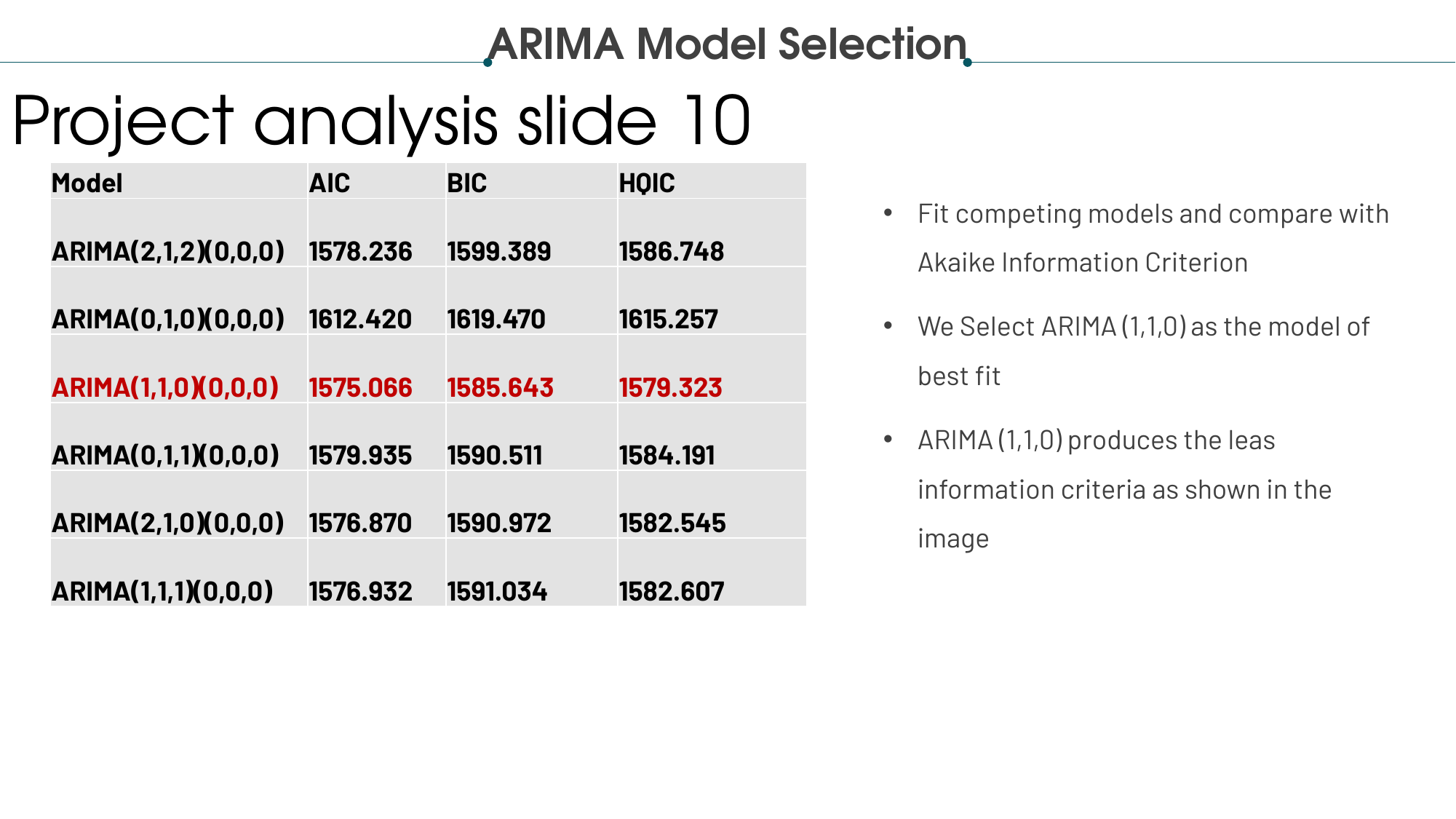

ARIMA Model Selection
Project analysis slide 10
| Model | AIC | BIC | HQIC |
| --- | --- | --- | --- |
| ARIMA(2,1,2)(0,0,0) | 1578.236 | 1599.389 | 1586.748 |
| ARIMA(0,1,0)(0,0,0) | 1612.420 | 1619.470 | 1615.257 |
| ARIMA(1,1,0)(0,0,0) | 1575.066 | 1585.643 | 1579.323 |
| ARIMA(0,1,1)(0,0,0) | 1579.935 | 1590.511 | 1584.191 |
| ARIMA(2,1,0)(0,0,0) | 1576.870 | 1590.972 | 1582.545 |
| ARIMA(1,1,1)(0,0,0) | 1576.932 | 1591.034 | 1582.607 |
Fit competing models and compare with Akaike Information Criterion
We Select ARIMA (1,1,0) as the model of best fit
ARIMA (1,1,0) produces the leas information criteria as shown in the image